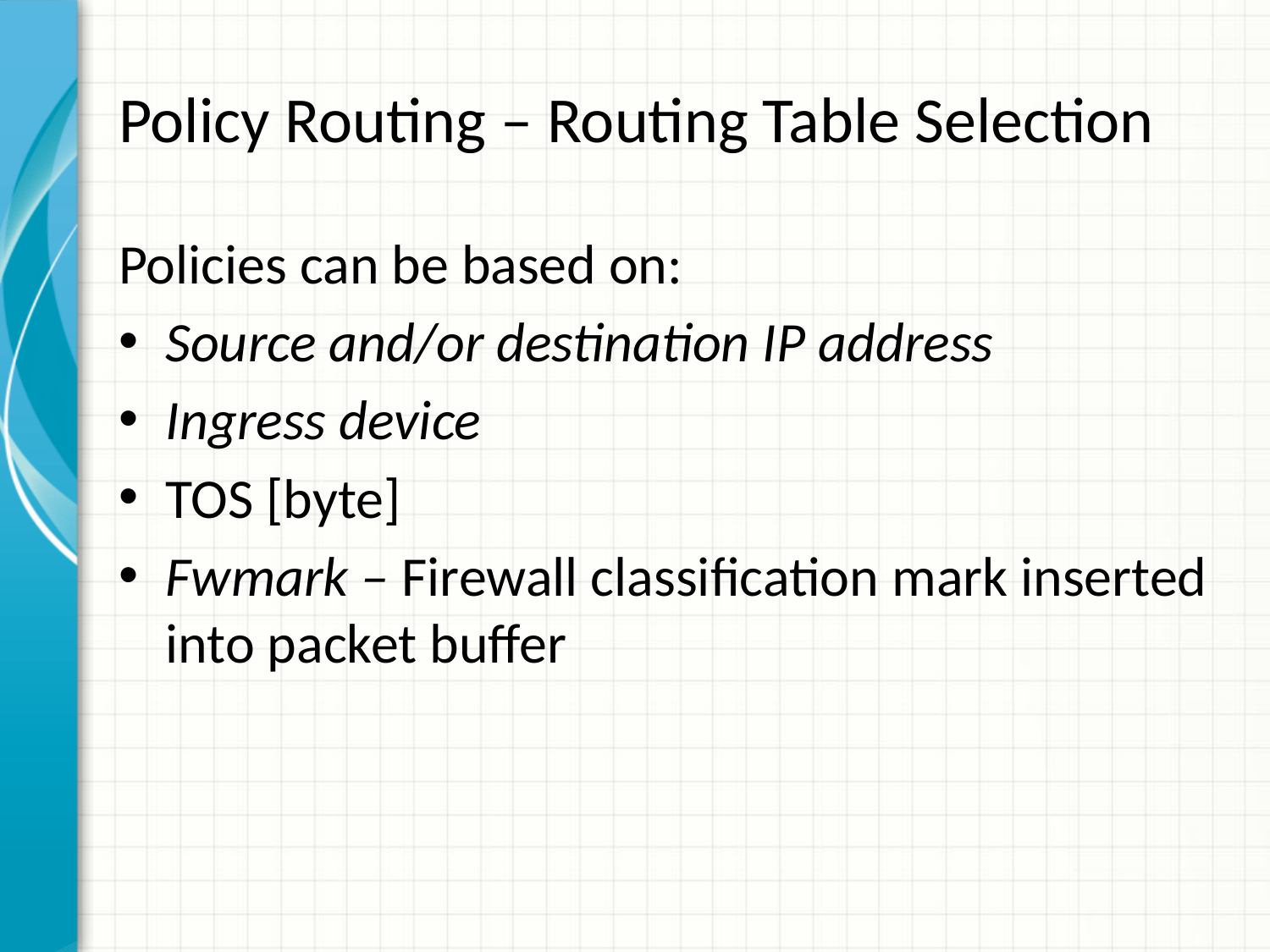

# Policy Routing – Routing Table Selection
Policies can be based on:
Source and/or destination IP address
Ingress device
TOS [byte]
Fwmark – Firewall classification mark inserted into packet buffer